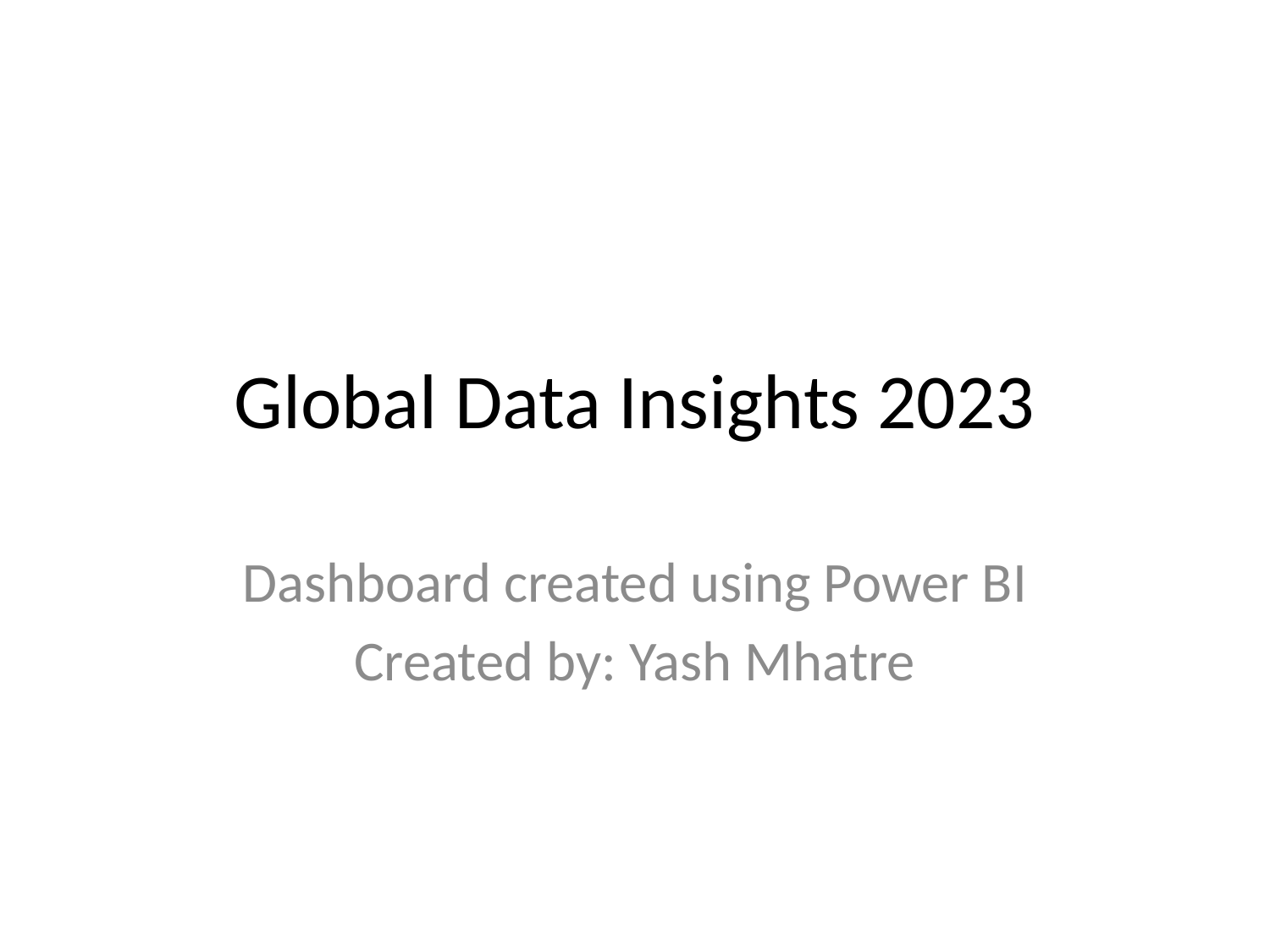

# Global Data Insights 2023
Dashboard created using Power BI
Created by: Yash Mhatre